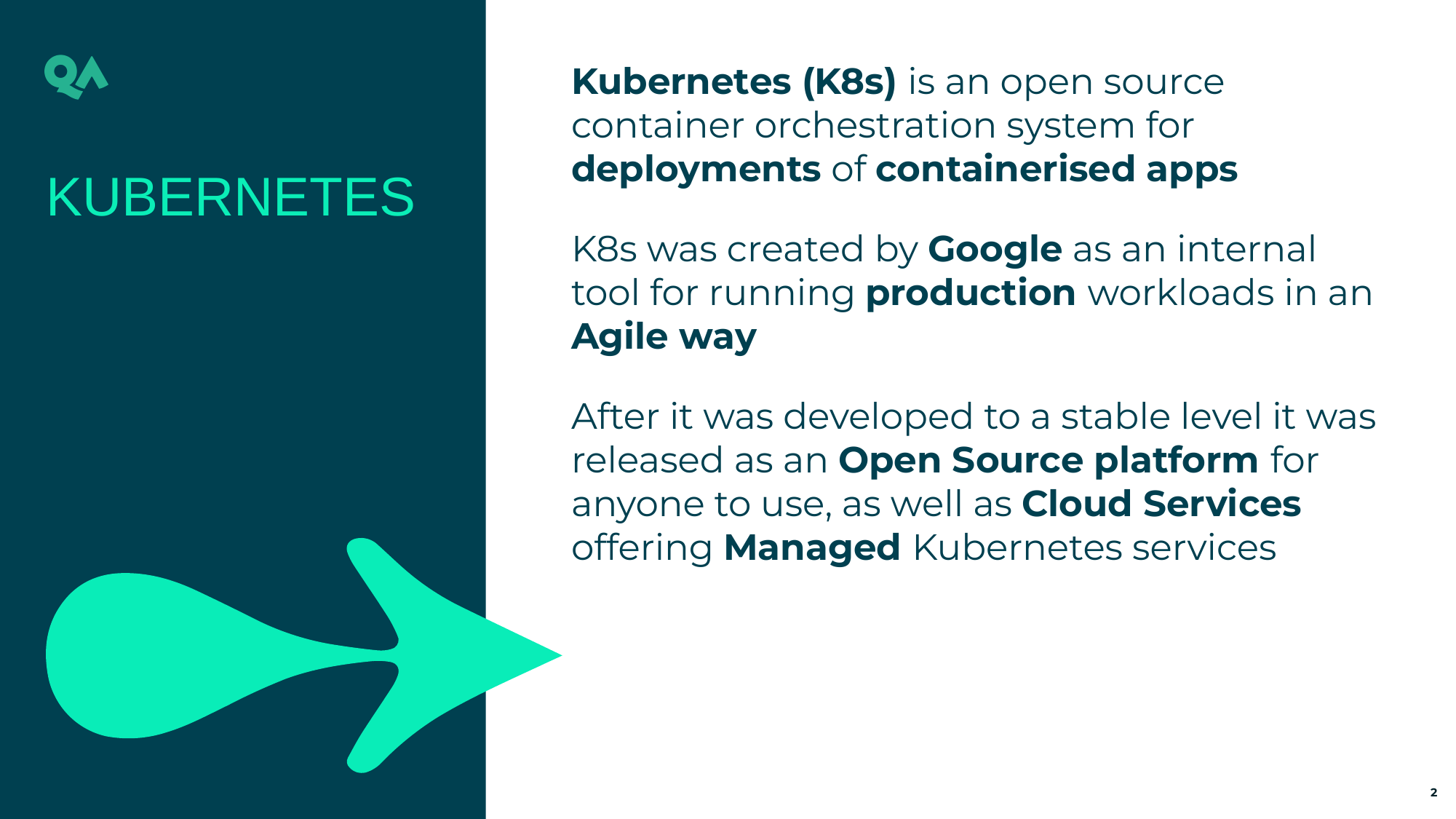

Kubernetes (K8s) is an open source container orchestration system for deployments of containerised apps
K8s was created by Google as an internal tool for running production workloads in an Agile way
After it was developed to a stable level it was released as an Open Source platform for anyone to use, as well as Cloud Services offering Managed Kubernetes services
Kubernetes
2